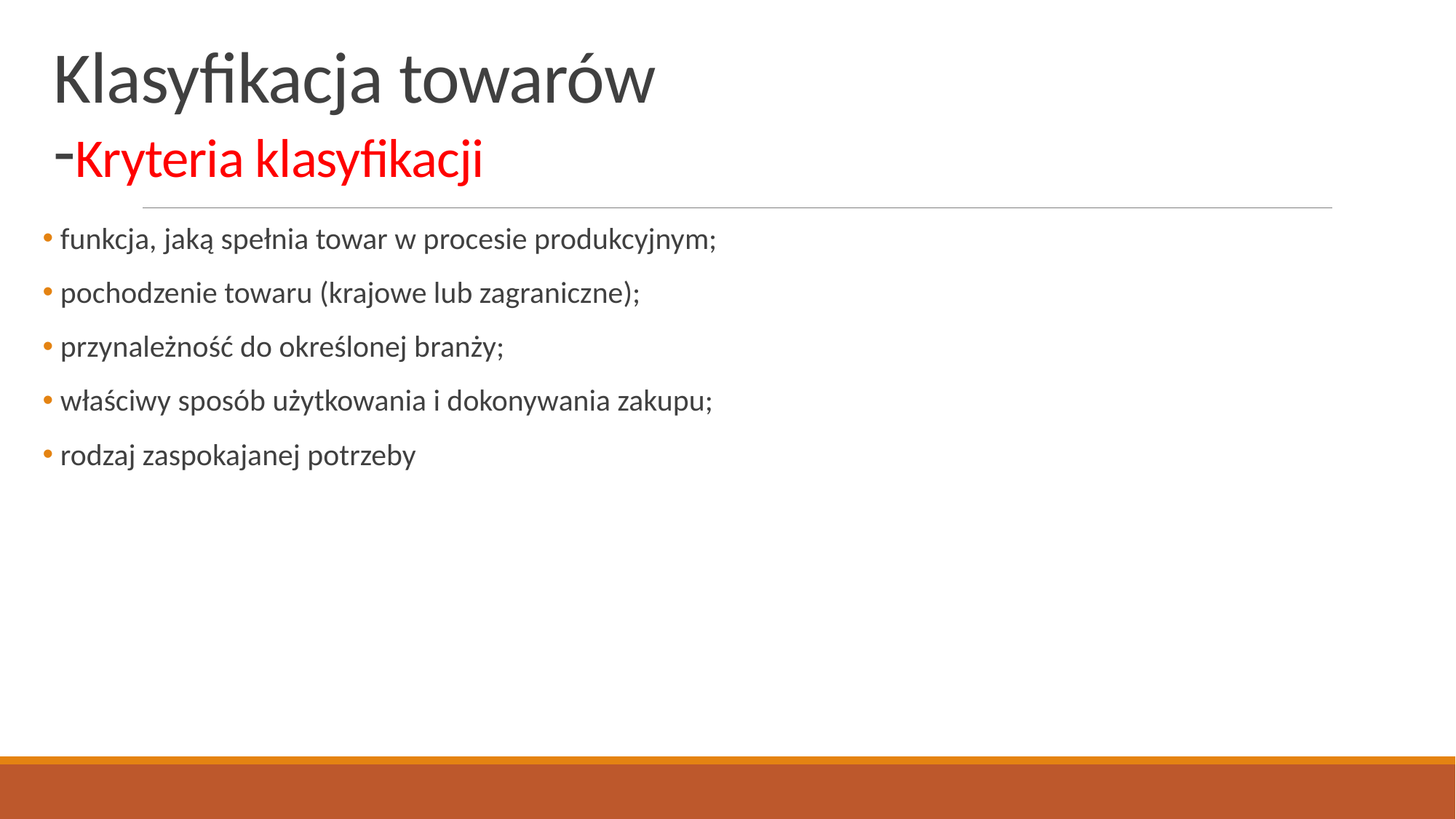

# Klasyfikacja towarów -Kryteria klasyfikacji
 funkcja, jaką spełnia towar w procesie produkcyjnym;
 pochodzenie towaru (krajowe lub zagraniczne);
 przynależność do określonej branży;
 właściwy sposób użytkowania i dokonywania zakupu;
 rodzaj zaspokajanej potrzeby